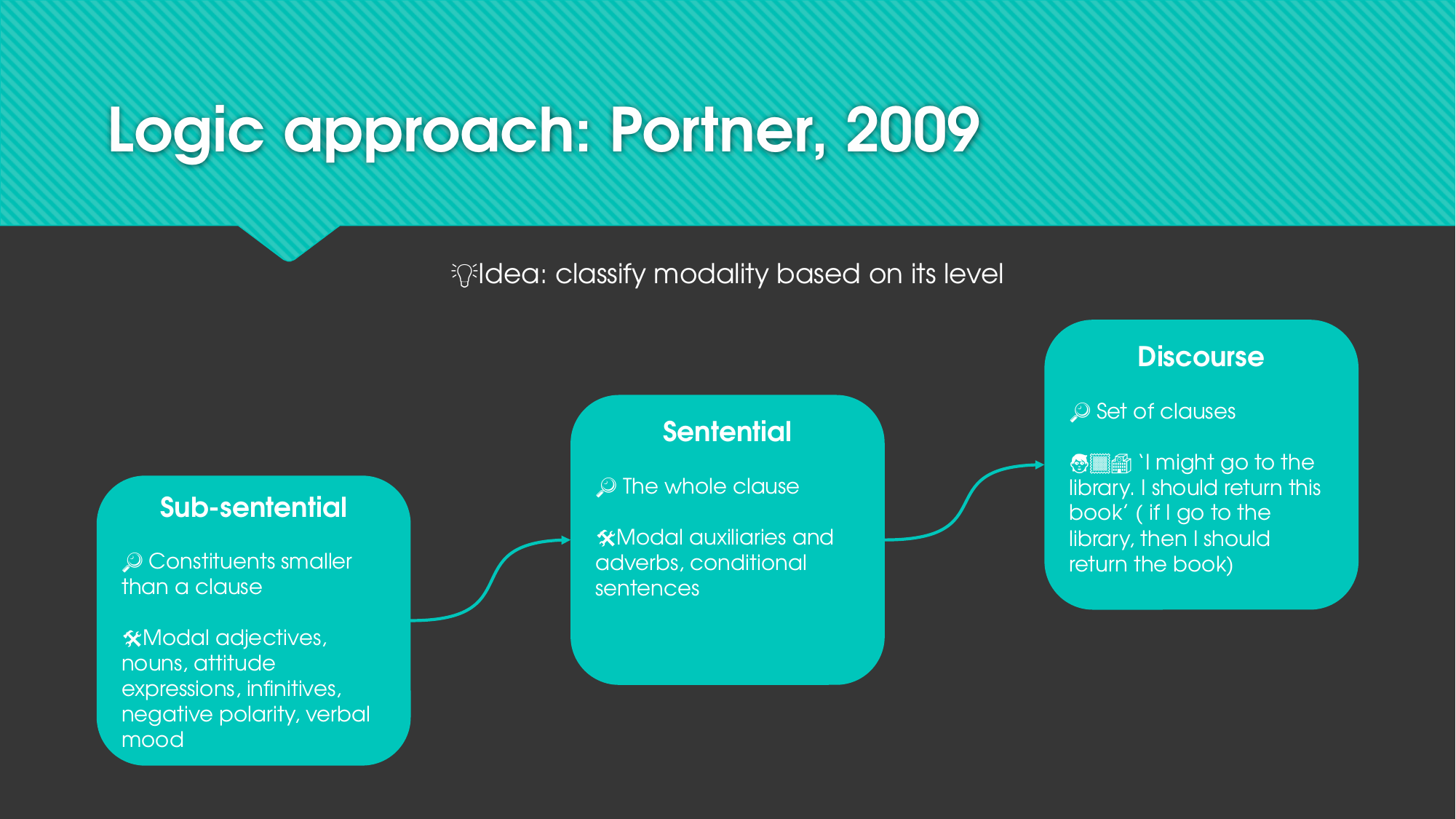

# Logic approach: Portner, 2009
💡Idea: classify modality based on its level
Discourse

🔎 Set of clauses

🧑🏽‍🏫 ‘I might go to the library. I should return this book’ ( if I go to the library, then I should return the book)
Sentential

🔎 The whole clause

🛠️Modal auxiliaries and adverbs, conditional sentences
Sub-sentential

🔎 Constituents smaller than a clause

🛠️Modal adjectives, nouns, attitude expressions, infinitives, negative polarity, verbal mood